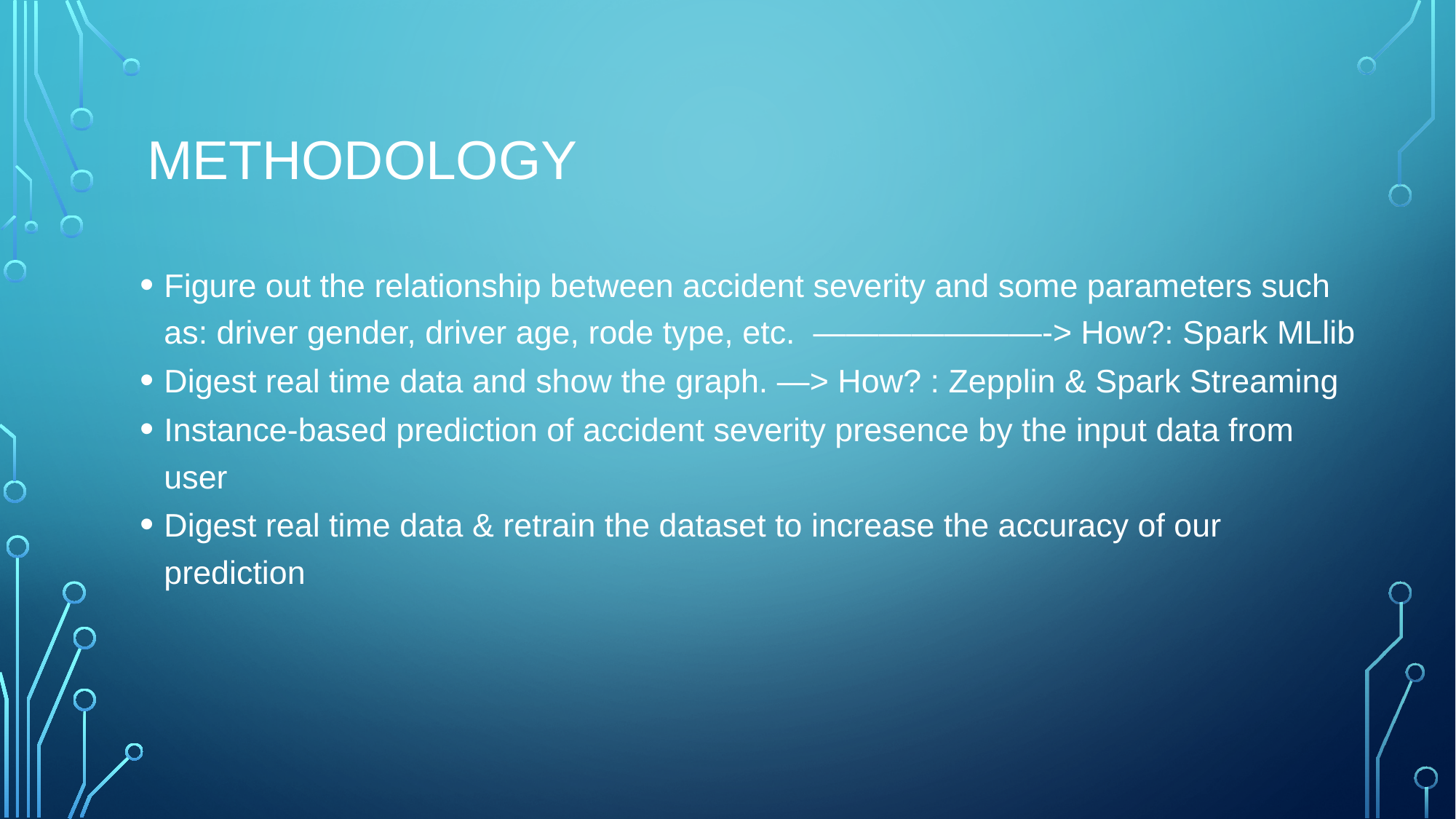

# Methodology

Figure out the relationship between accident severity and some parameters such as: driver gender, driver age, rode type, etc.  ———————-> How?: Spark MLlib
Digest real time data and show the graph. —> How? : Zepplin & Spark Streaming
Instance-based prediction of accident severity presence by the input data from user
Digest real time data & retrain the dataset to increase the accuracy of our prediction